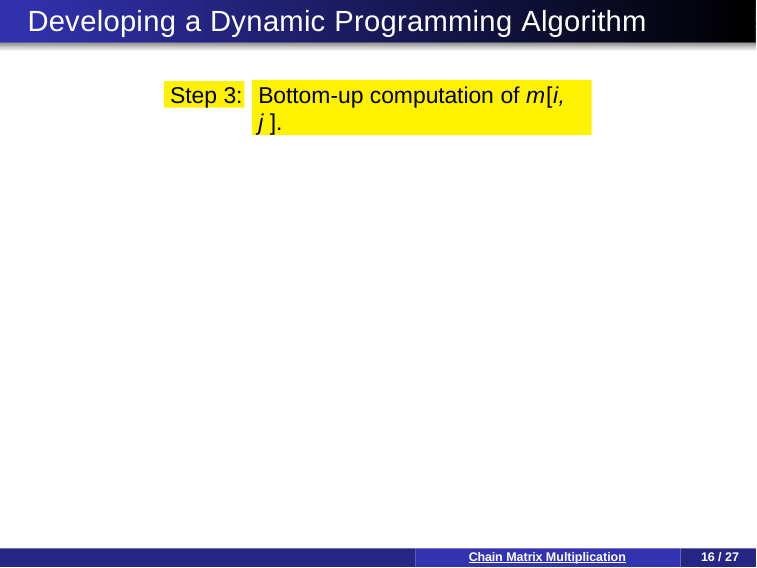

Developing a Dynamic Programming Algorithm
Bottom-up computation of m[i, j ].
Step 3:

Chain Matrix Multiplication
16 / 27